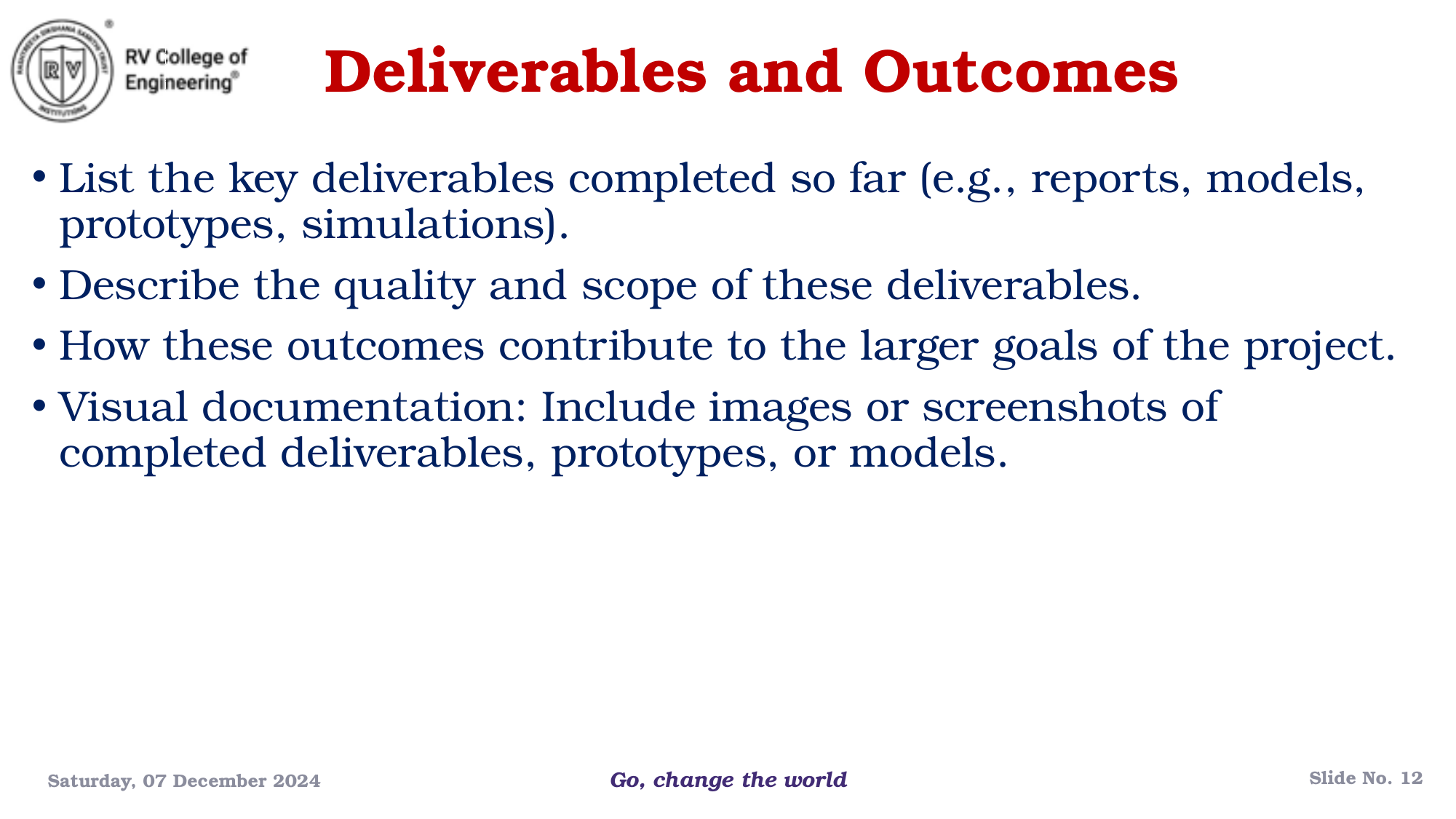

Deliverables and Outcomes
List the key deliverables completed so far (e.g., reports, models, prototypes, simulations).
Describe the quality and scope of these deliverables.
How these outcomes contribute to the larger goals of the project.
Visual documentation: Include images or screenshots of completed deliverables, prototypes, or models.
Saturday, 07 December 2024
Slide No. 12